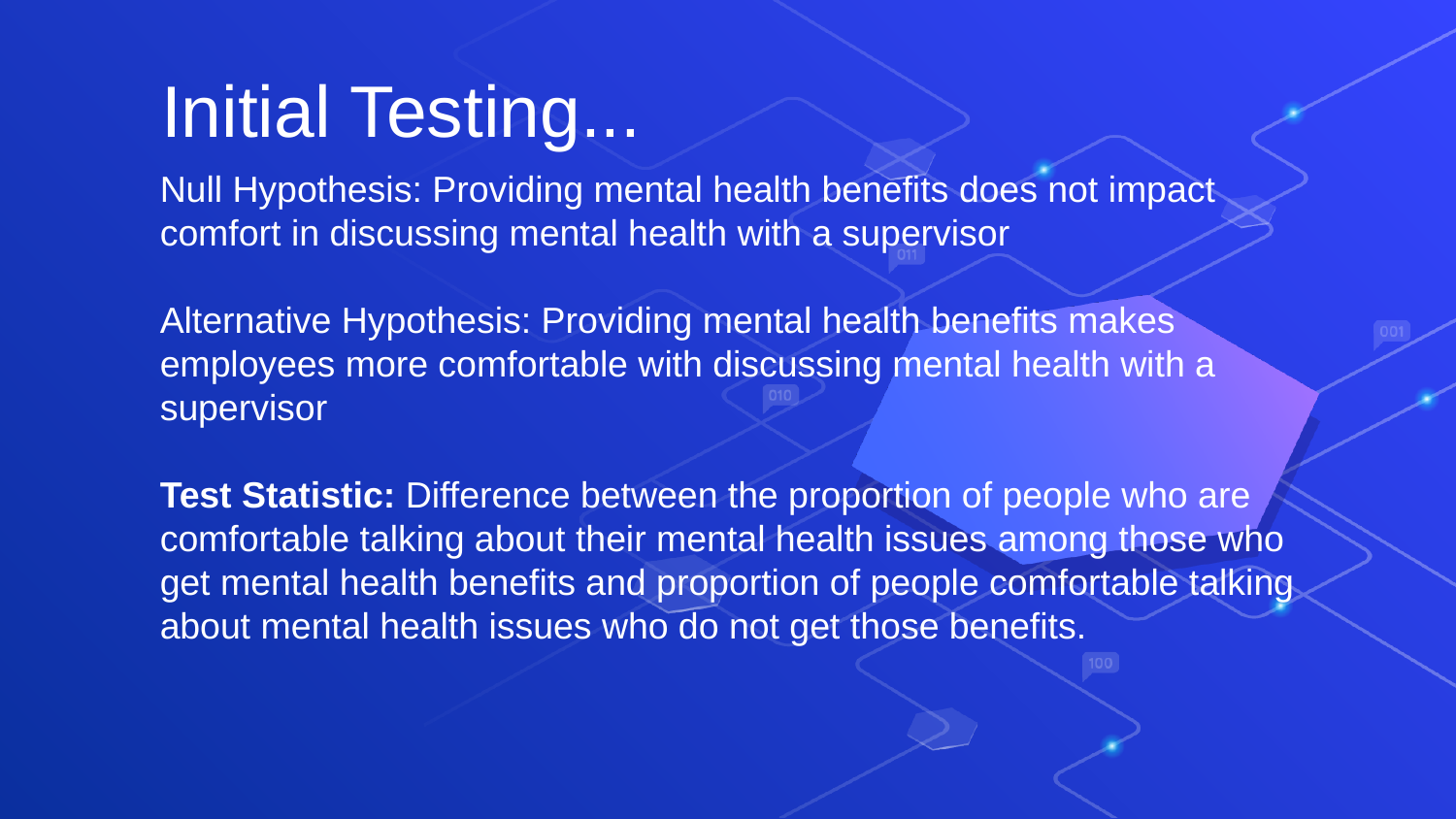

Initial Testing...
Null Hypothesis: Providing mental health benefits does not impact comfort in discussing mental health with a supervisor

Alternative Hypothesis: Providing mental health benefits makes employees more comfortable with discussing mental health with a supervisor

Test Statistic: Difference between the proportion of people who are comfortable talking about their mental health issues among those who get mental health benefits and proportion of people comfortable talking about mental health issues who do not get those benefits.